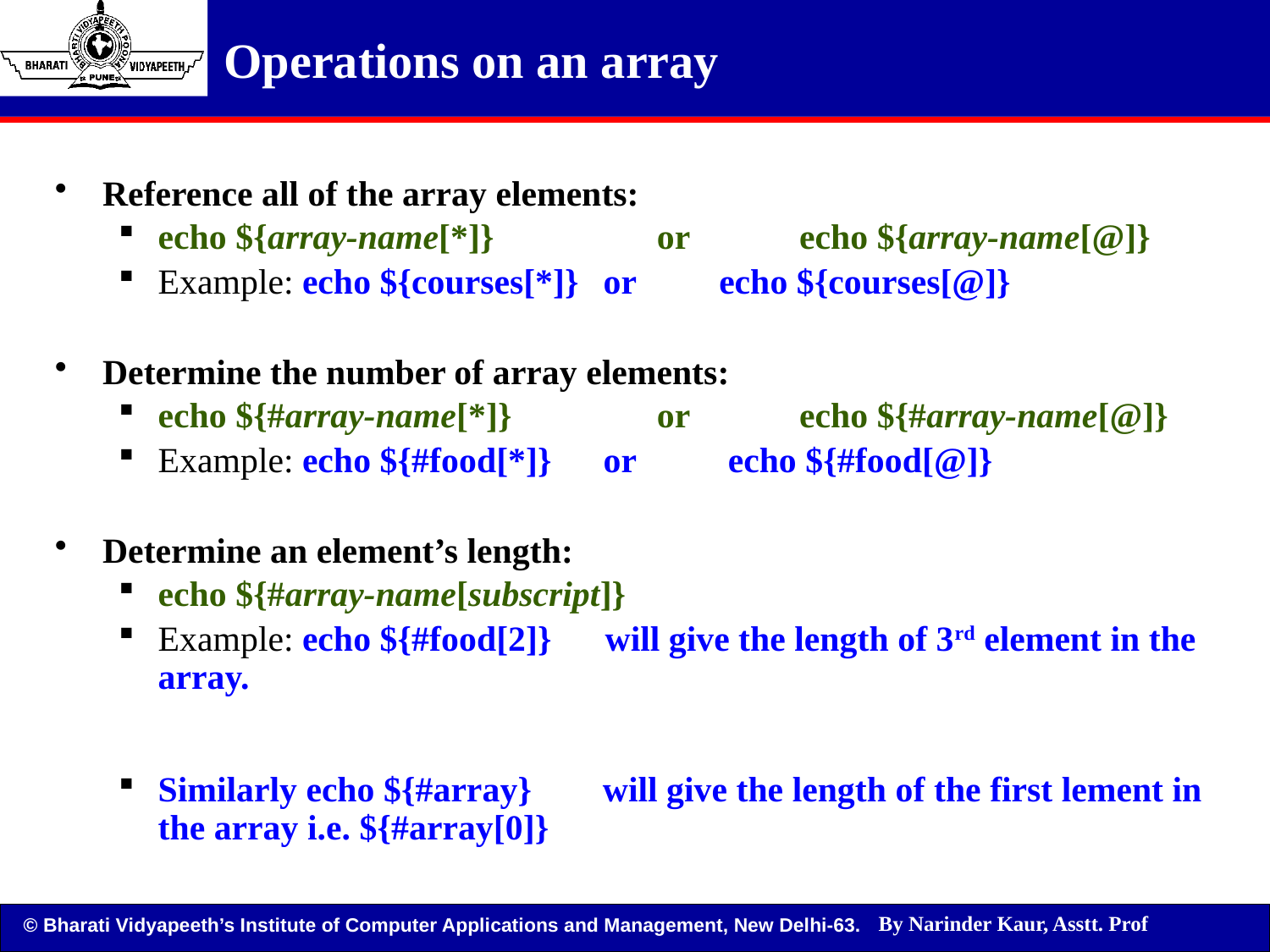

Operations on an array
Reference all of the array elements:
echo ${array-name[*]}     	 	or 		  echo ${array-name[@]}
Example: echo ${courses[*]} 	 or 		echo ${courses[@]}

Determine the number of array elements:
echo ${#array-name[*]}   		or  		  echo ${#array-name[@]}
Example: echo ${#food[*]}  	 or		 echo ${#food[@]}

Determine an element’s length:
echo ${#array-name[subscript]}
Example: echo ${#food[2]}      will give the length of 3rd element in the array.

Similarly echo ${#array}        will give the length of the first lement in the array i.e. ${#array[0]}